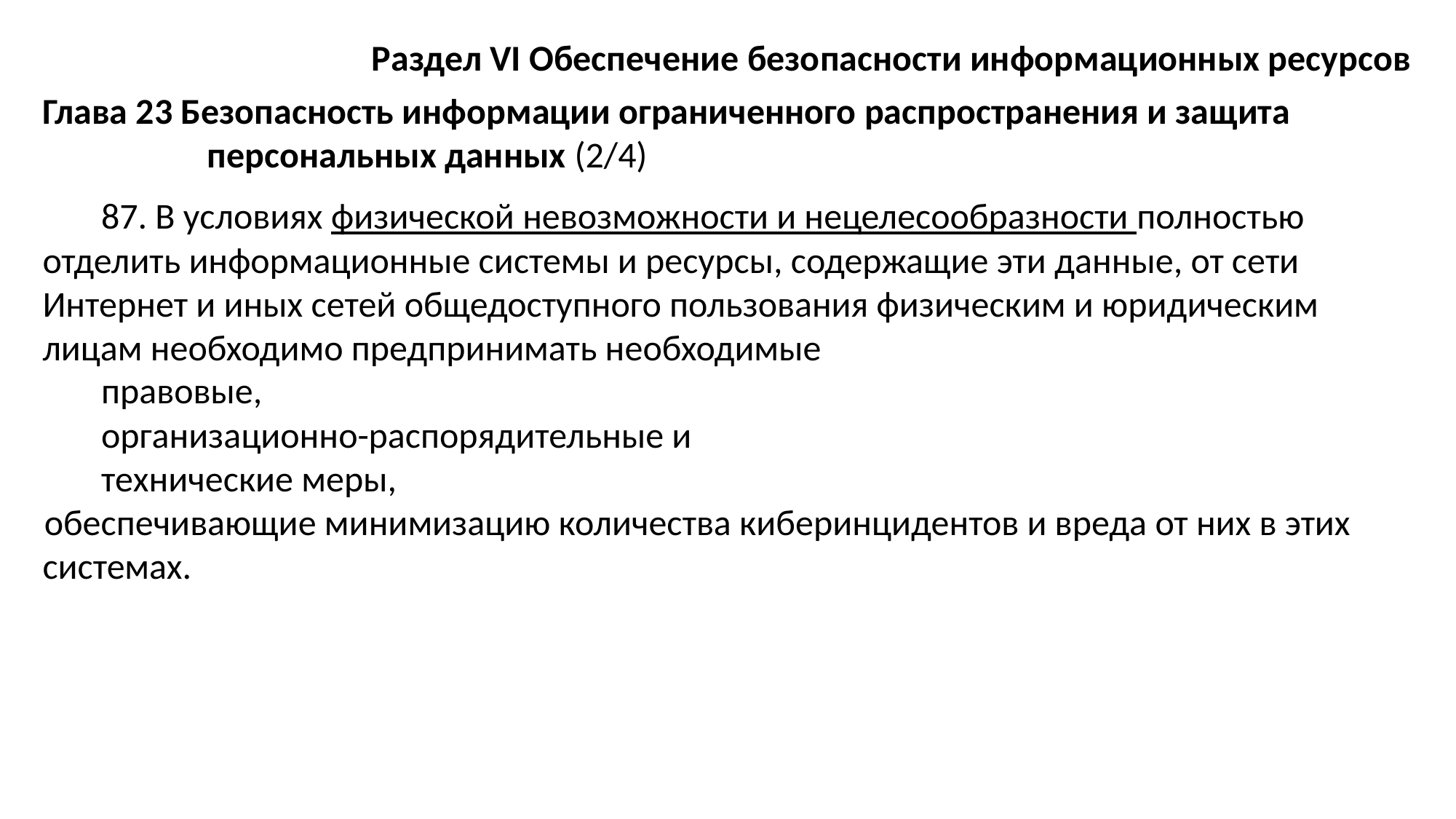

Раздел VI Обеспечение безопасности информационных ресурсов
Глава 23 Безопасность информации ограниченного распространения и защита персональных данных (2/4)
87. В условиях физической невозможности и нецелесообразности полностью отделить информационные системы и ресурсы, содержащие эти данные, от сети Интернет и иных сетей общедоступного пользования физическим и юридическим лицам необходимо предпринимать необходимые
правовые,
организационно-распорядительные и
технические меры,
обеспечивающие минимизацию количества киберинцидентов и вреда от них в этих системах.